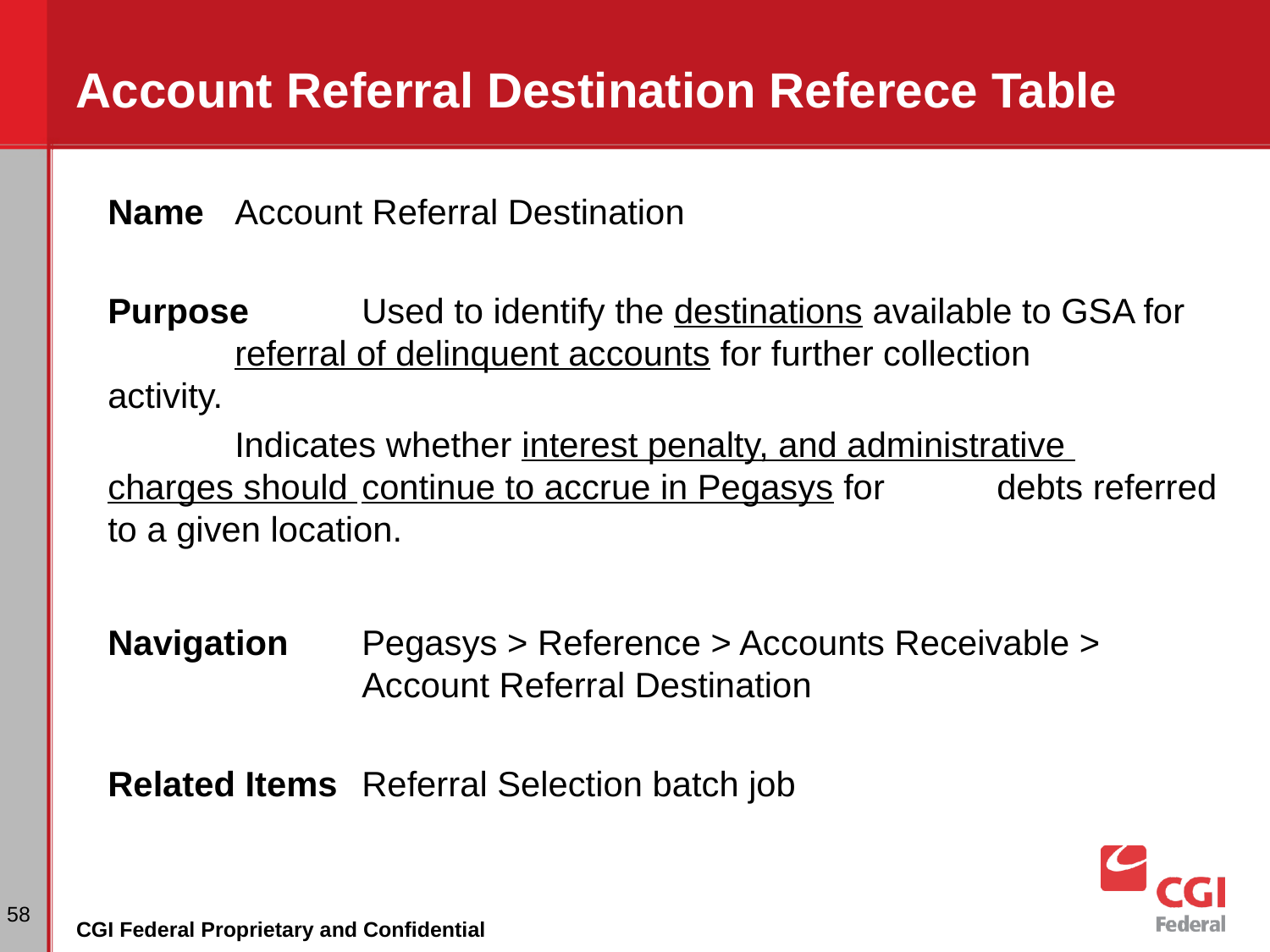

# Account Referral Destination Referece Table
Name	Account Referral Destination

Purpose	Used to identify the destinations available to GSA for 	referral of delinquent accounts for further collection 	activity.
	Indicates whether interest penalty, and administrative 	charges should 	continue to accrue in Pegasys for 	debts referred to a given location.

Navigation	Pegasys > Reference > Accounts Receivable >
		Account Referral Destination

Related Items 	Referral Selection batch job
58
CGI Federal Proprietary and Confidential